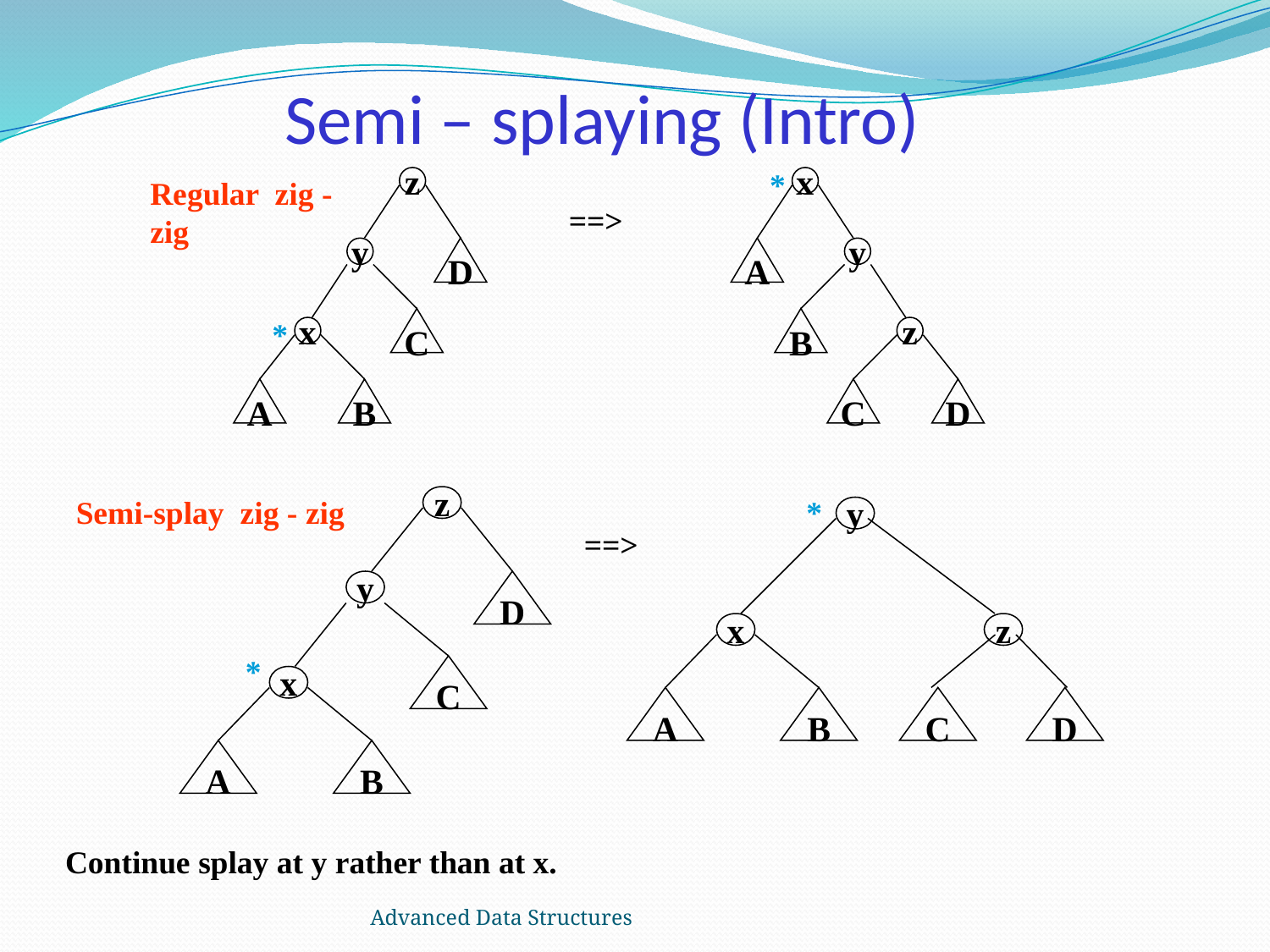

# Semi – splaying (Intro)
*
Regular  zig - zig
z

y
D

C
x

A
B
x

==>
A
y

B
z

C
D
*
Semi-splay  zig - zig
z
*
y

==>

y
D

x
z

*
C
x

A
B
C
D
A
B
Continue splay at y rather than at x.
Advanced Data Structures